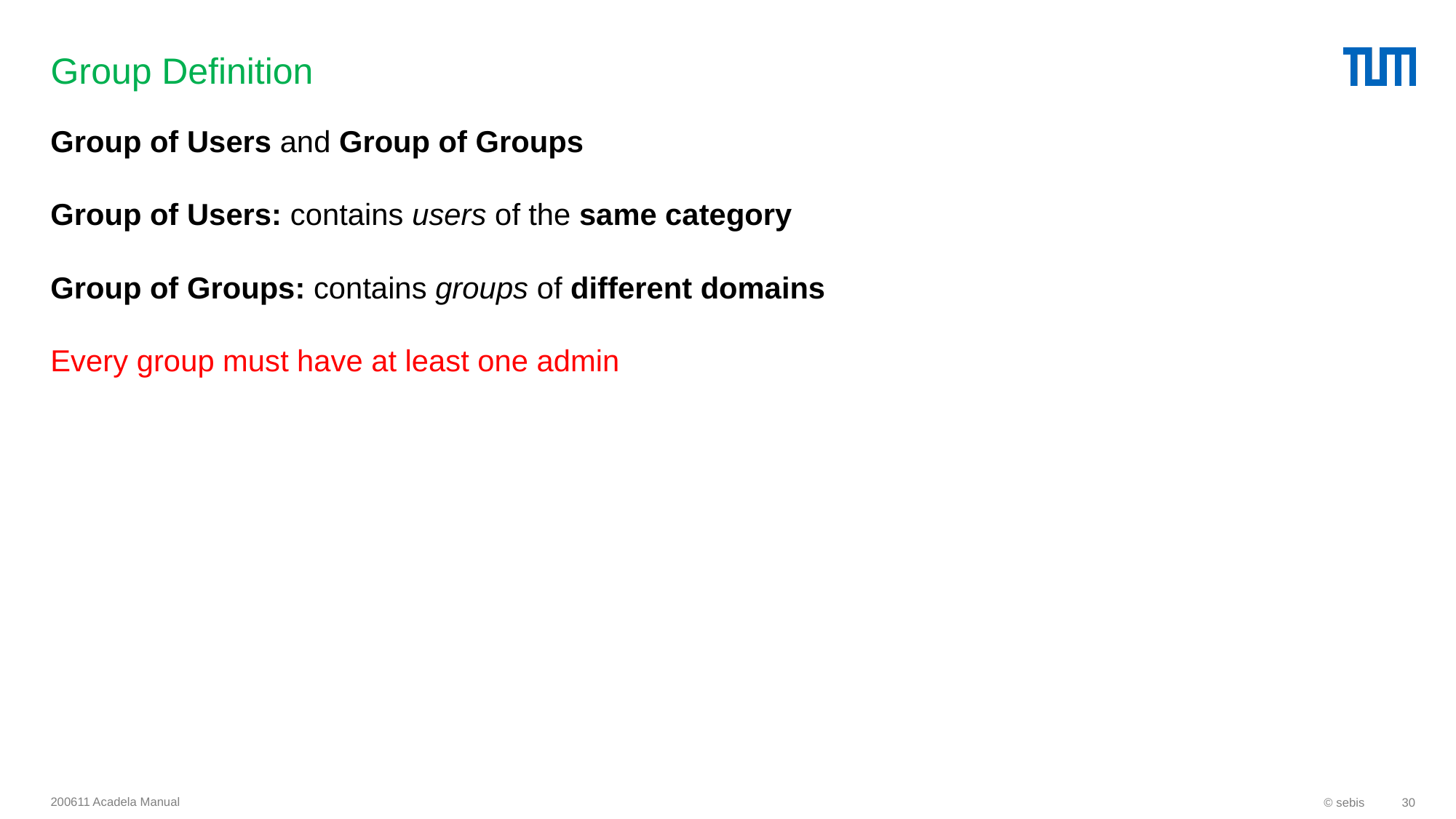

# Group Definition
Group of Users and Group of Groups

Group of Users: contains users of the same category

Group of Groups: contains groups of different domains

Every group must have at least one admin

200611 Acadela Manual
© sebis
30